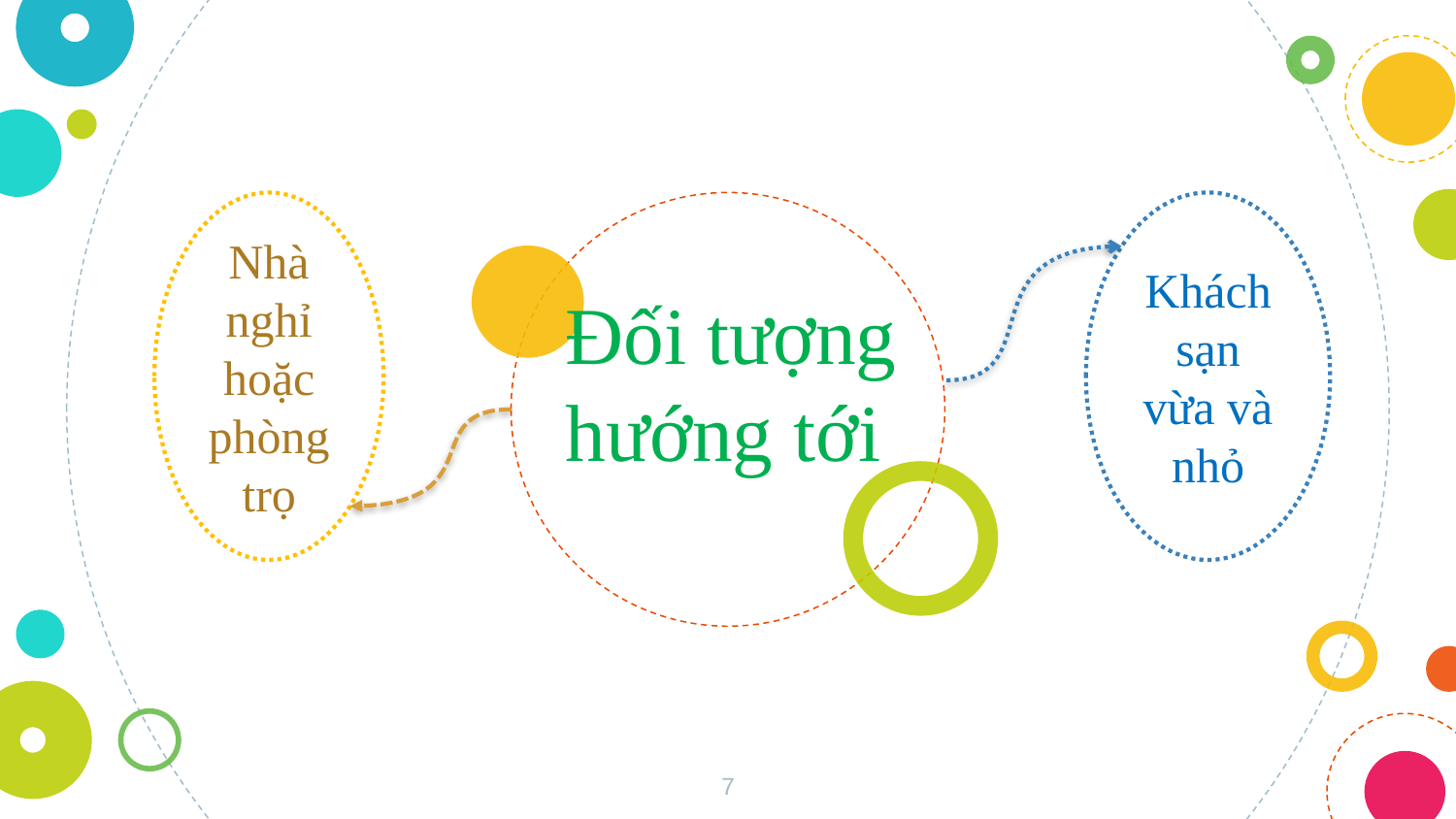

Nhà nghỉ hoặc phòng trọ

Khách sạn vừa và nhỏ

Đối tượng hướng tới

7